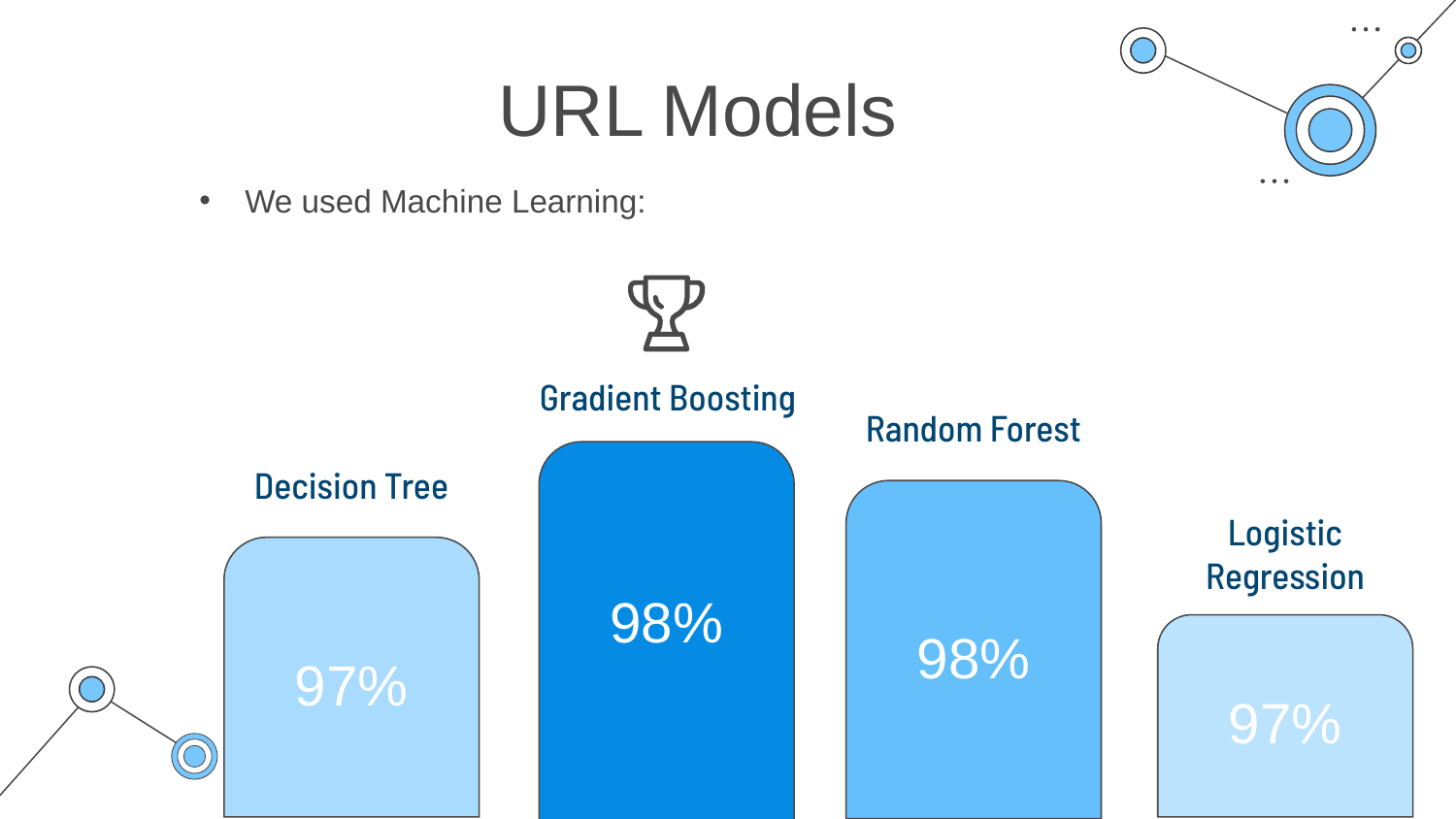

URL Models
We used Machine Learning:

Gradient Boosting
Random Forest
98%

Decision Tree
98%
Logistic Regression
97%
97%